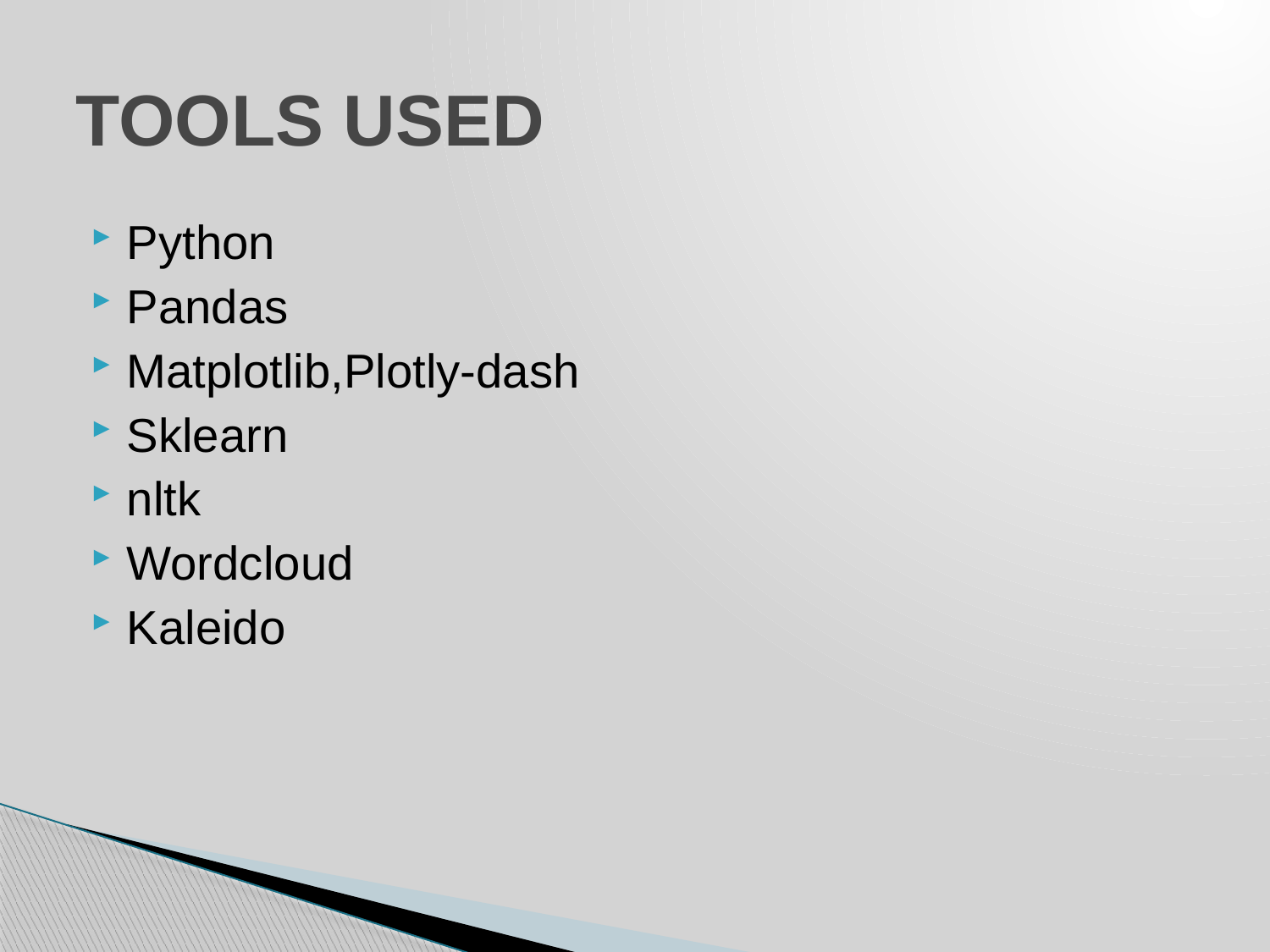

# TOOLS USED
Python
Pandas
Matplotlib,Plotly-dash
Sklearn
nltk
Wordcloud
Kaleido